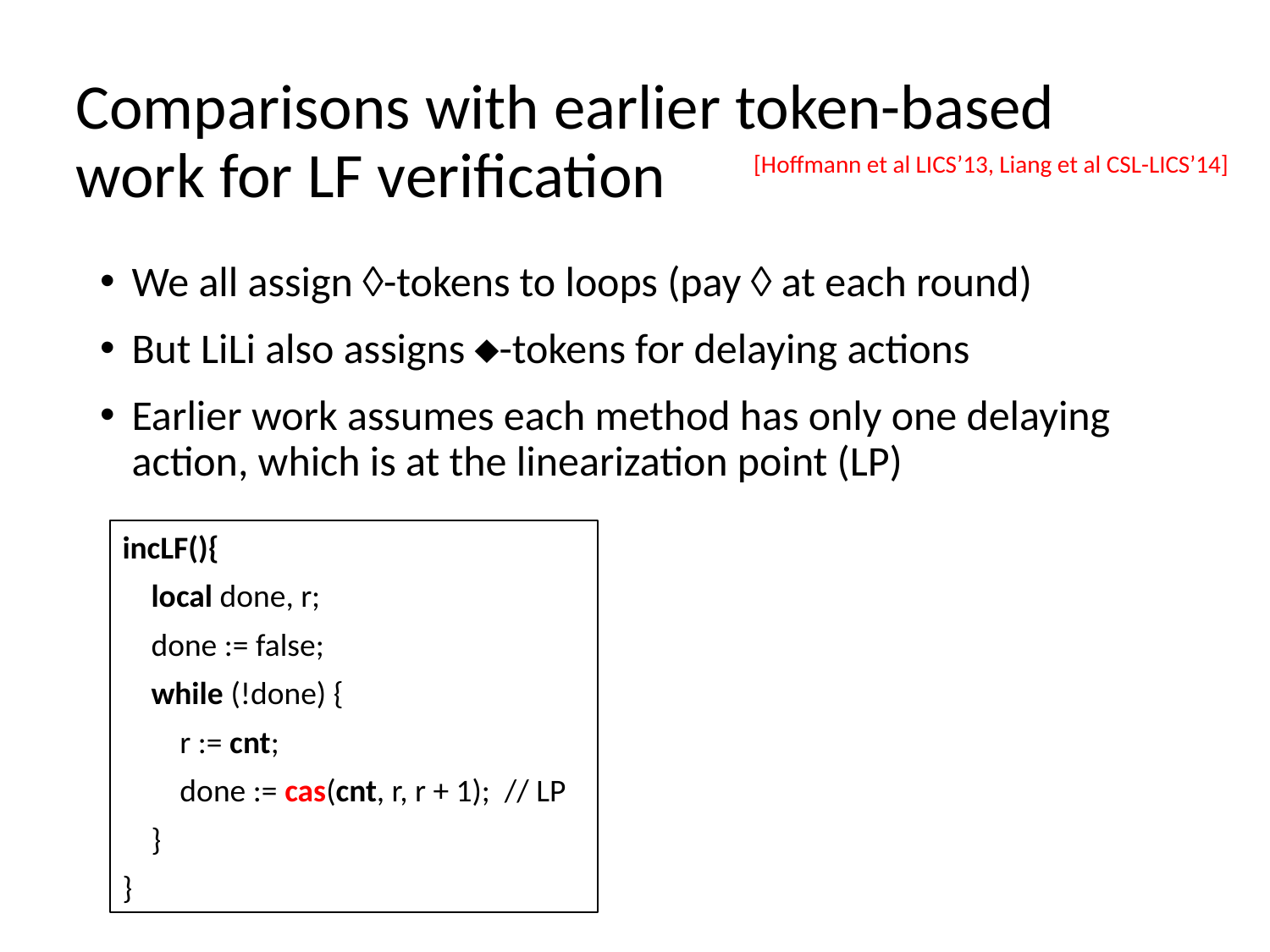

# Comparisons with earlier token-based work for LF verification
[Hoffmann et al LICS’13, Liang et al CSL-LICS’14]
We all assign ◊-tokens to loops (pay ◊ at each round)
But LiLi also assigns ♦-tokens for delaying actions
Earlier work assumes each method has only one delaying action, which is at the linearization point (LP)

incLF(){
    local done, r;
    done := false;
    while (!done) {
        r := cnt;
        done := cas(cnt, r, r + 1);  // LP
    }
}